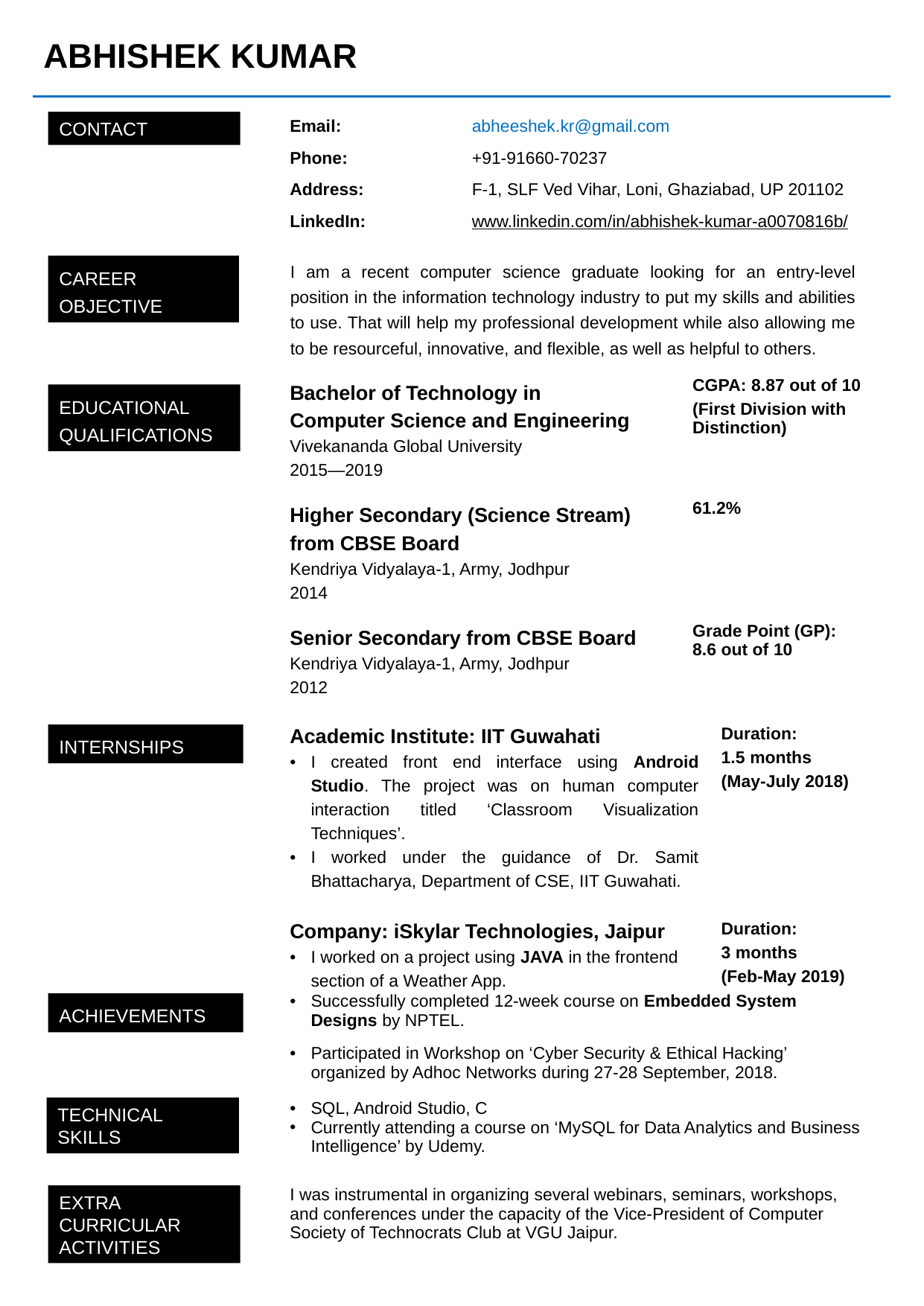

ABHISHEK KUMAR
| Email: | abheeshek.kr@gmail.com |
| --- | --- |
| Phone: | +91-91660-70237 |
| Address: | F-1, SLF Ved Vihar, Loni, Ghaziabad, UP 201102 |
| LinkedIn: | www.linkedin.com/in/abhishek-kumar-a0070816b/ |
CONTACT
CAREER OBJECTIVE
I am a recent computer science graduate looking for an entry-level position in the information technology industry to put my skills and abilities to use. That will help my professional development while also allowing me to be resourceful, innovative, and flexible, as well as helpful to others.
| Bachelor of Technology in Computer Science and Engineering Vivekananda Global University 2015—2019 | CGPA: 8.87 out of 10 (First Division with Distinction) |
| --- | --- |
| Higher Secondary (Science Stream) from CBSE Board Kendriya Vidyalaya-1, Army, Jodhpur 2014 | 61.2% |
| Senior Secondary from CBSE Board Kendriya Vidyalaya-1, Army, Jodhpur 2012 | Grade Point (GP): 8.6 out of 10 |
EDUCATIONAL QUALIFICATIONS
| Academic Institute: IIT Guwahati I created front end interface using Android Studio. The project was on human computer interaction titled ‘Classroom Visualization Techniques’. I worked under the guidance of Dr. Samit Bhattacharya, Department of CSE, IIT Guwahati. | Duration: 1.5 months (May-July 2018) |
| --- | --- |
| Company: iSkylar Technologies, Jaipur I worked on a project using JAVA in the frontend section of a Weather App. | Duration: 3 months (Feb-May 2019) |
INTERNSHIPS
| Successfully completed 12-week course on Embedded System Designs by NPTEL. |
| --- |
| Participated in Workshop on ‘Cyber Security & Ethical Hacking’ organized by Adhoc Networks during 27-28 September, 2018. |
ACHIEVEMENTS
| SQL, Android Studio, C Currently attending a course on ‘MySQL for Data Analytics and Business Intelligence’ by Udemy. |
| --- |
TECHNICAL SKILLS
| I was instrumental in organizing several webinars, seminars, workshops, and conferences under the capacity of the Vice-President of Computer Society of Technocrats Club at VGU Jaipur. |
| --- |
EXTRA CURRICULAR ACTIVITIES